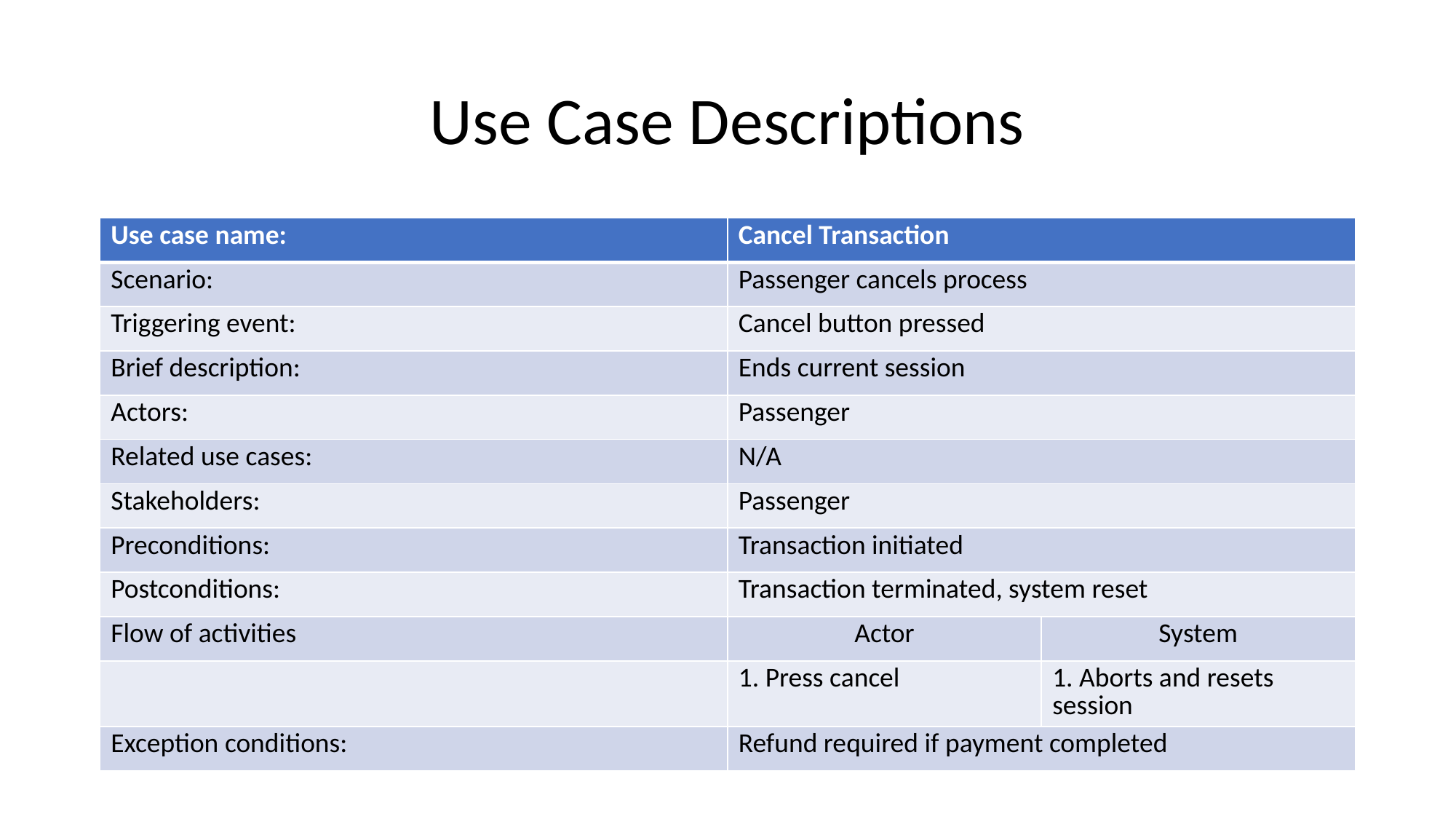

# Use Case Descriptions
| Use case name: | Cancel Transaction |  |
| --- | --- | --- |
| Scenario: | Passenger cancels process |  |
| Triggering event: | Cancel button pressed |  |
| Brief description: | Ends current session |  |
| Actors: | Passenger |  |
| Related use cases: | N/A |  |
| Stakeholders: | Passenger |  |
| Preconditions: | Transaction initiated |  |
| Postconditions: | Transaction terminated, system reset |  |
| Flow of activities | Actor | System |
|  | 1. Press cancel | 1. Aborts and resets session |
| Exception conditions: | Refund required if payment completed |  |